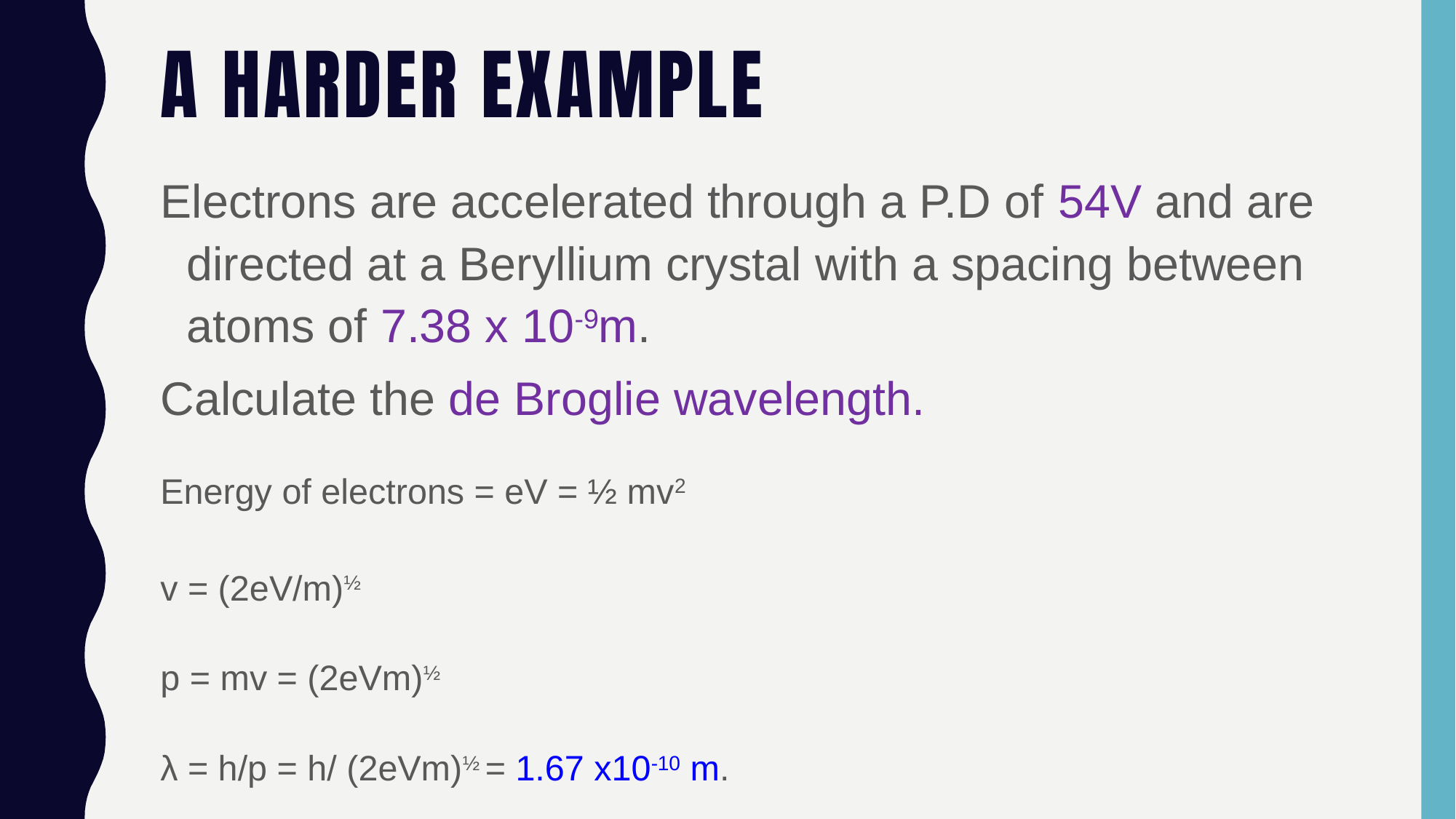

# A harder example
Electrons are accelerated through a P.D of 54V and are directed at a Beryllium crystal with a spacing between atoms of 7.38 x 10-9m.
Calculate the de Broglie wavelength.

Energy of electrons = eV = ½ mv2

v = (2eV/m)½

p = mv = (2eVm)½

λ = h/p = h/ (2eVm)½ = 1.67 x10-10 m.